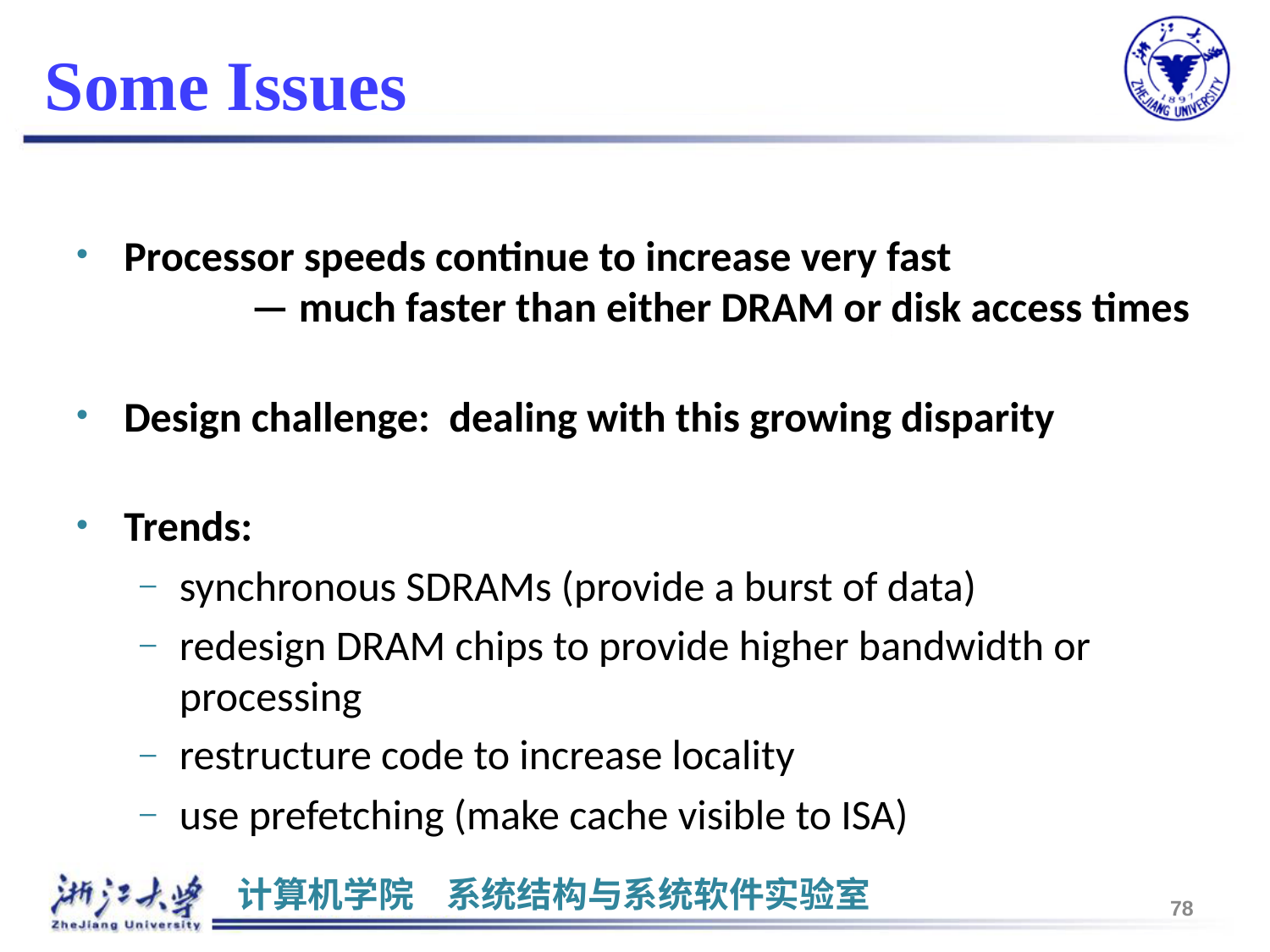

# Some Issues

Processor speeds continue to increase very fast
	— much faster than either DRAM or disk access times
Design challenge:  dealing with this growing disparity
Trends:
synchronous SDRAMs (provide a burst of data)
redesign DRAM chips to provide higher bandwidth or processing
restructure code to increase locality
use prefetching (make cache visible to ISA)
78